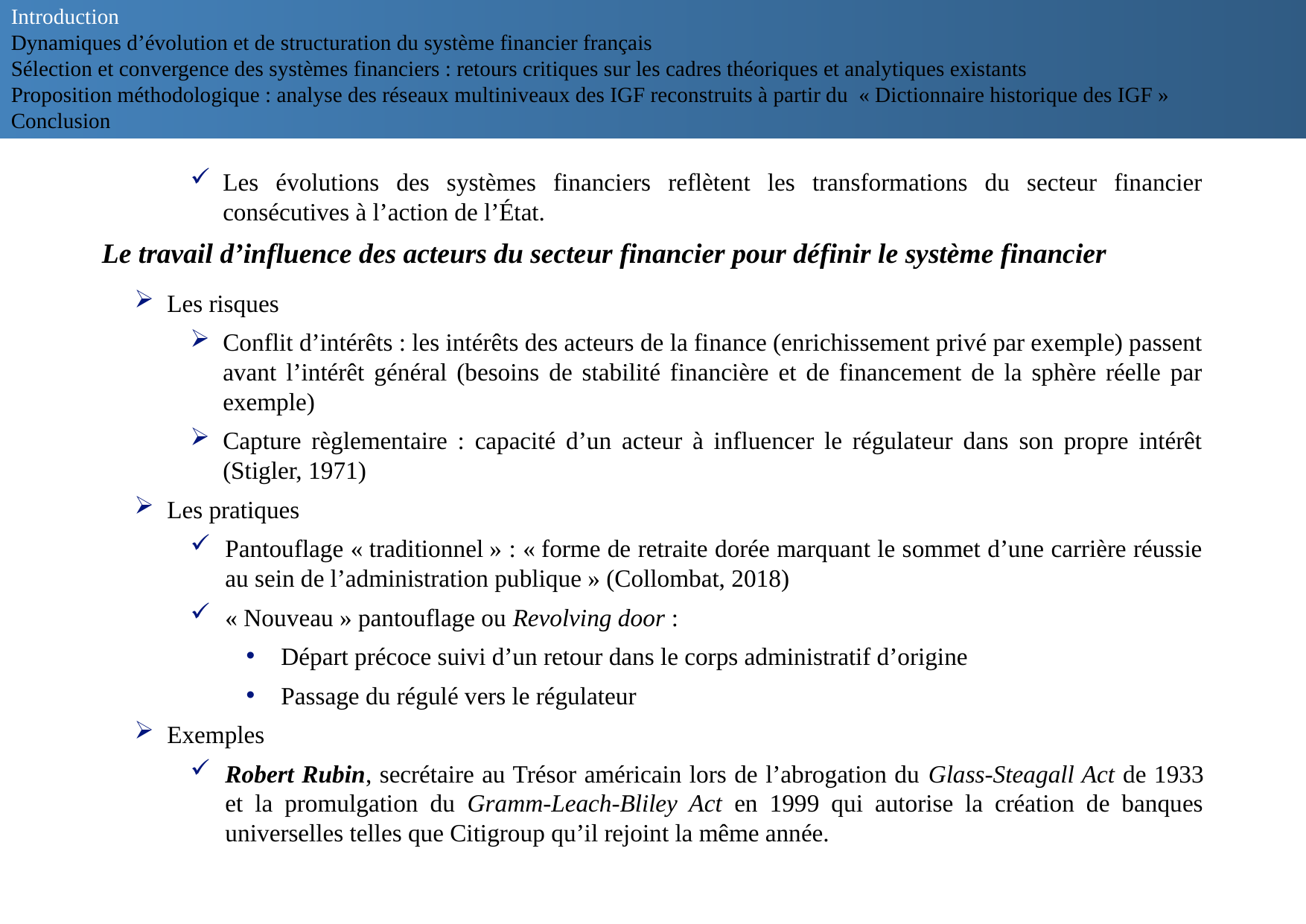

Introduction
Dynamiques d’évolution et de structuration du système financier français
Sélection et convergence des systèmes financiers : retours critiques sur les cadres théoriques et analytiques existants
Proposition méthodologique : analyse des réseaux multiniveaux des IGF reconstruits à partir du  « Dictionnaire historique des IGF »
Conclusion
Les évolutions des systèmes financiers reflètent les transformations du secteur financier consécutives à l’action de l’État.
Le travail d’influence des acteurs du secteur financier pour définir le système financier
Les risques
Conflit d’intérêts : les intérêts des acteurs de la finance (enrichissement privé par exemple) passent avant l’intérêt général (besoins de stabilité financière et de financement de la sphère réelle par exemple)
Capture règlementaire : capacité d’un acteur à influencer le régulateur dans son propre intérêt (Stigler, 1971)
Les pratiques
Pantouflage « traditionnel » : « forme de retraite dorée marquant le sommet d’une carrière réussie au sein de l’administration publique » (Collombat, 2018)
« Nouveau » pantouflage ou Revolving door :
Départ précoce suivi d’un retour dans le corps administratif d’origine
Passage du régulé vers le régulateur
Exemples
Robert Rubin, secrétaire au Trésor américain lors de l’abrogation du Glass-Steagall Act de 1933 et la promulgation du Gramm-Leach-Bliley Act en 1999 qui autorise la création de banques universelles telles que Citigroup qu’il rejoint la même année.